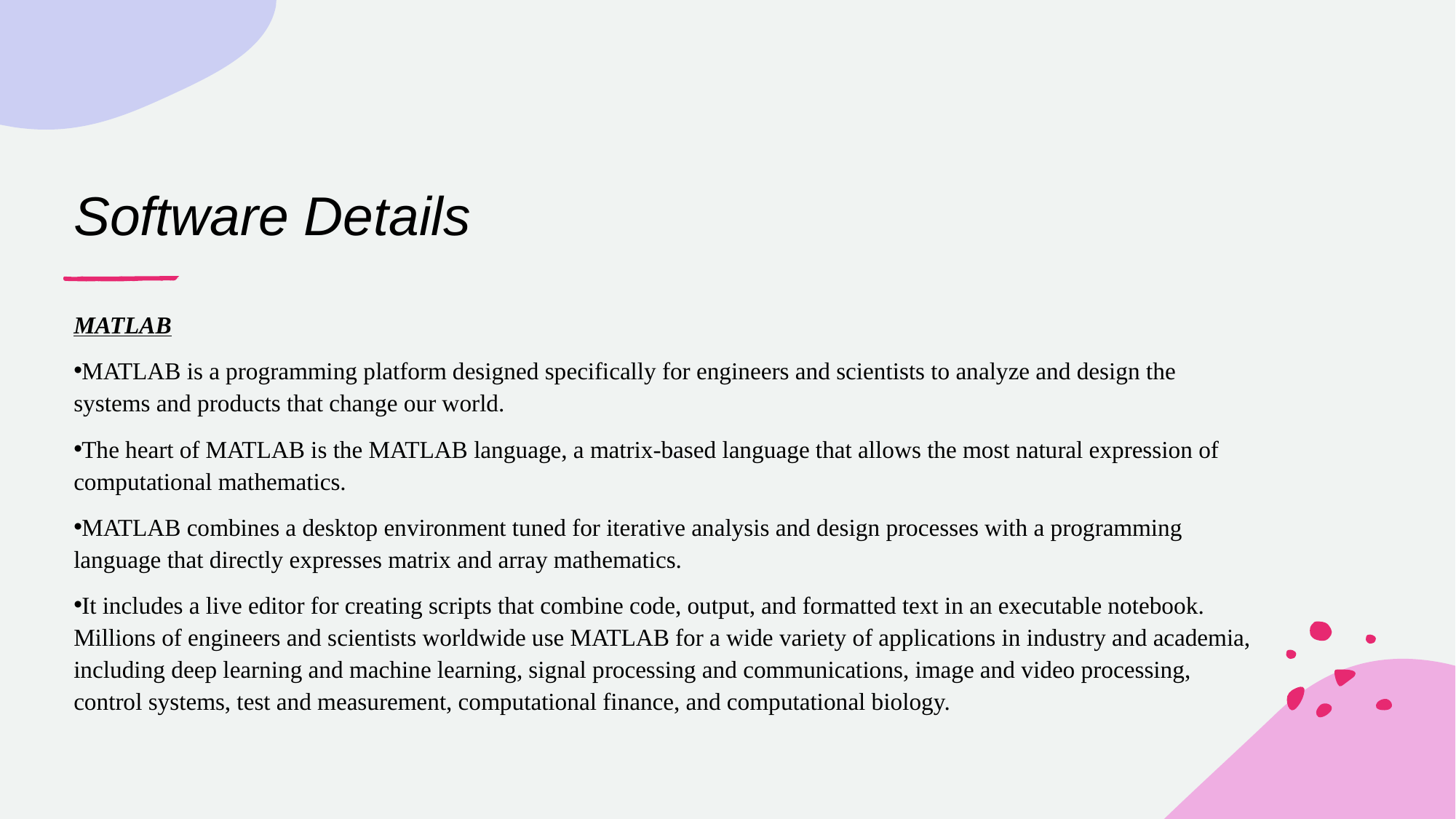

# Software Details
MATLAB
MATLAB is a programming platform designed specifically for engineers and scientists to analyze and design the systems and products that change our world.
The heart of MATLAB is the MATLAB language, a matrix-based language that allows the most natural expression of computational mathematics.
MATLAB combines a desktop environment tuned for iterative analysis and design processes with a programming language that directly expresses matrix and array mathematics.
It includes a live editor for creating scripts that combine code, output, and formatted text in an executable notebook. Millions of engineers and scientists worldwide use MATLAB for a wide variety of applications in industry and academia, including deep learning and machine learning, signal processing and communications, image and video processing, control systems, test and measurement, computational finance, and computational biology.